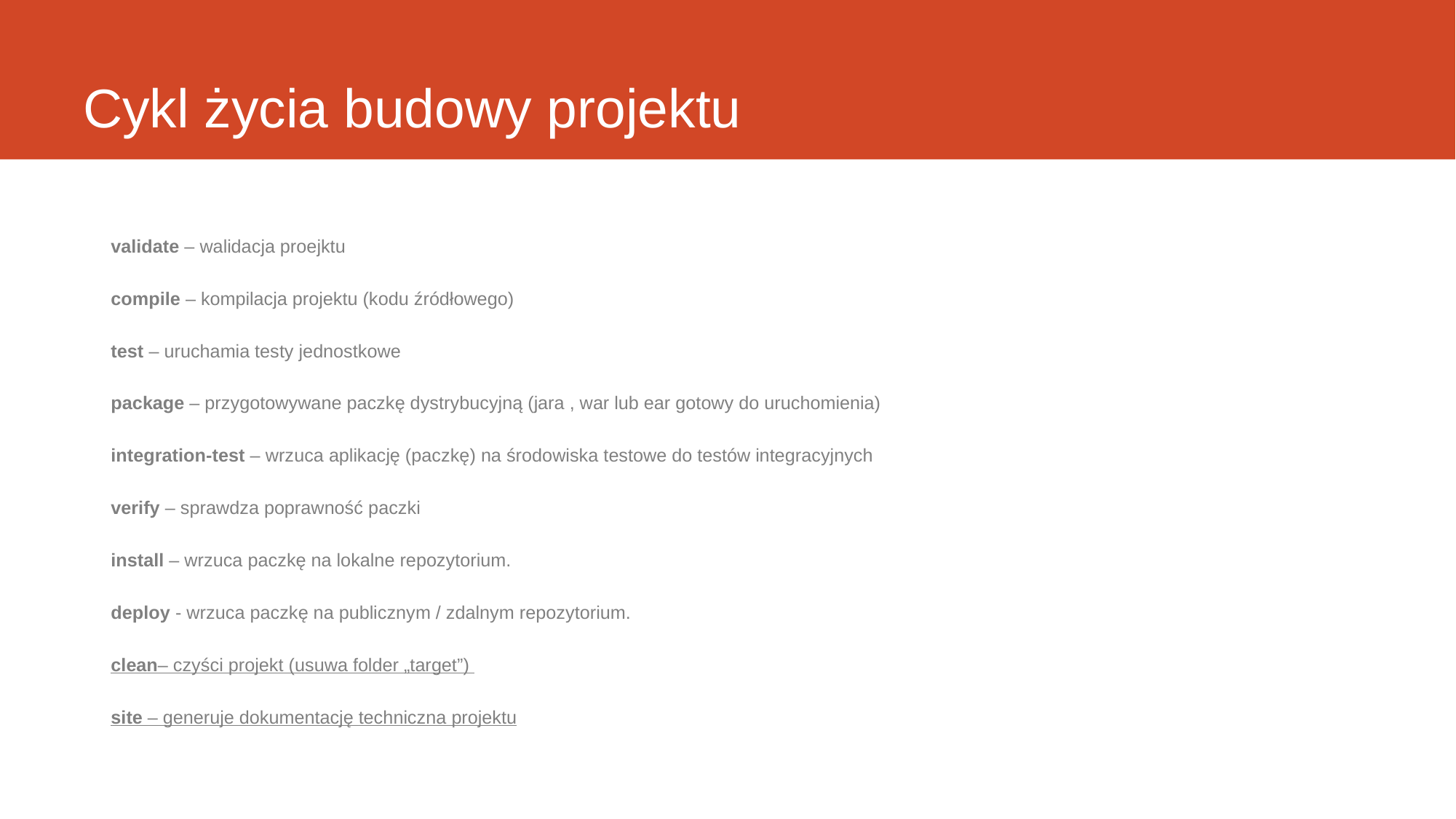

# Cykl życia budowy projektu
validate – walidacja proejktu
compile – kompilacja projektu (kodu źródłowego)
test – uruchamia testy jednostkowe
package – przygotowywane paczkę dystrybucyjną (jara , war lub ear gotowy do uruchomienia)
integration-test – wrzuca aplikację (paczkę) na środowiska testowe do testów integracyjnych
verify – sprawdza poprawność paczki
install – wrzuca paczkę na lokalne repozytorium.
deploy - wrzuca paczkę na publicznym / zdalnym repozytorium.
clean– czyści projekt (usuwa folder „target”)
site – generuje dokumentację techniczna projektu